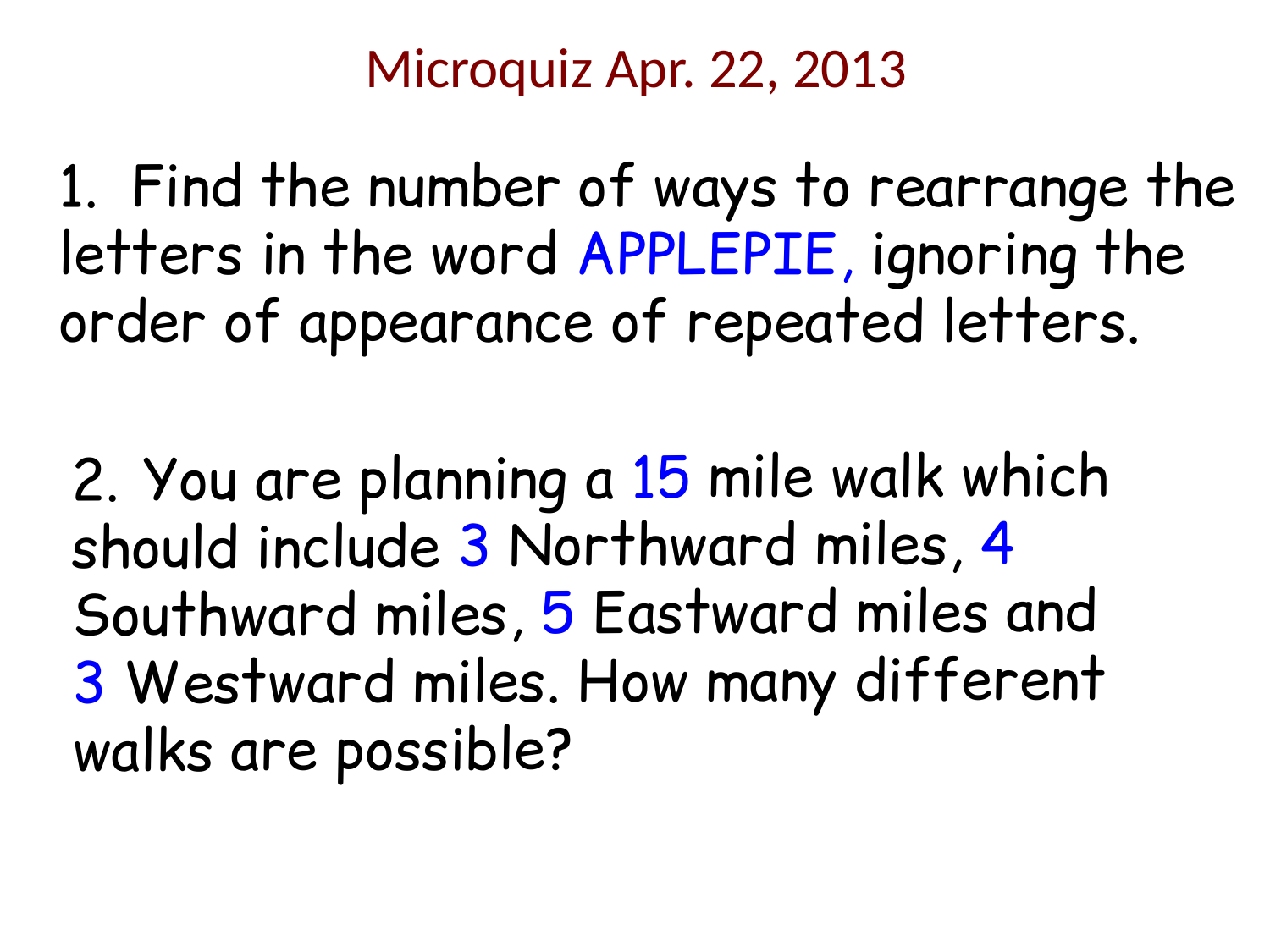

Microquiz Apr. 22, 2013
Find the number of ways to rearrange the
letters in the word APPLEPIE, ignoring the
order of appearance of repeated letters.
You are planning a 15 mile walk which
should include 3 Northward miles, 4 Southward miles, 5 Eastward miles and 3 Westward miles. How many different walks are possible?